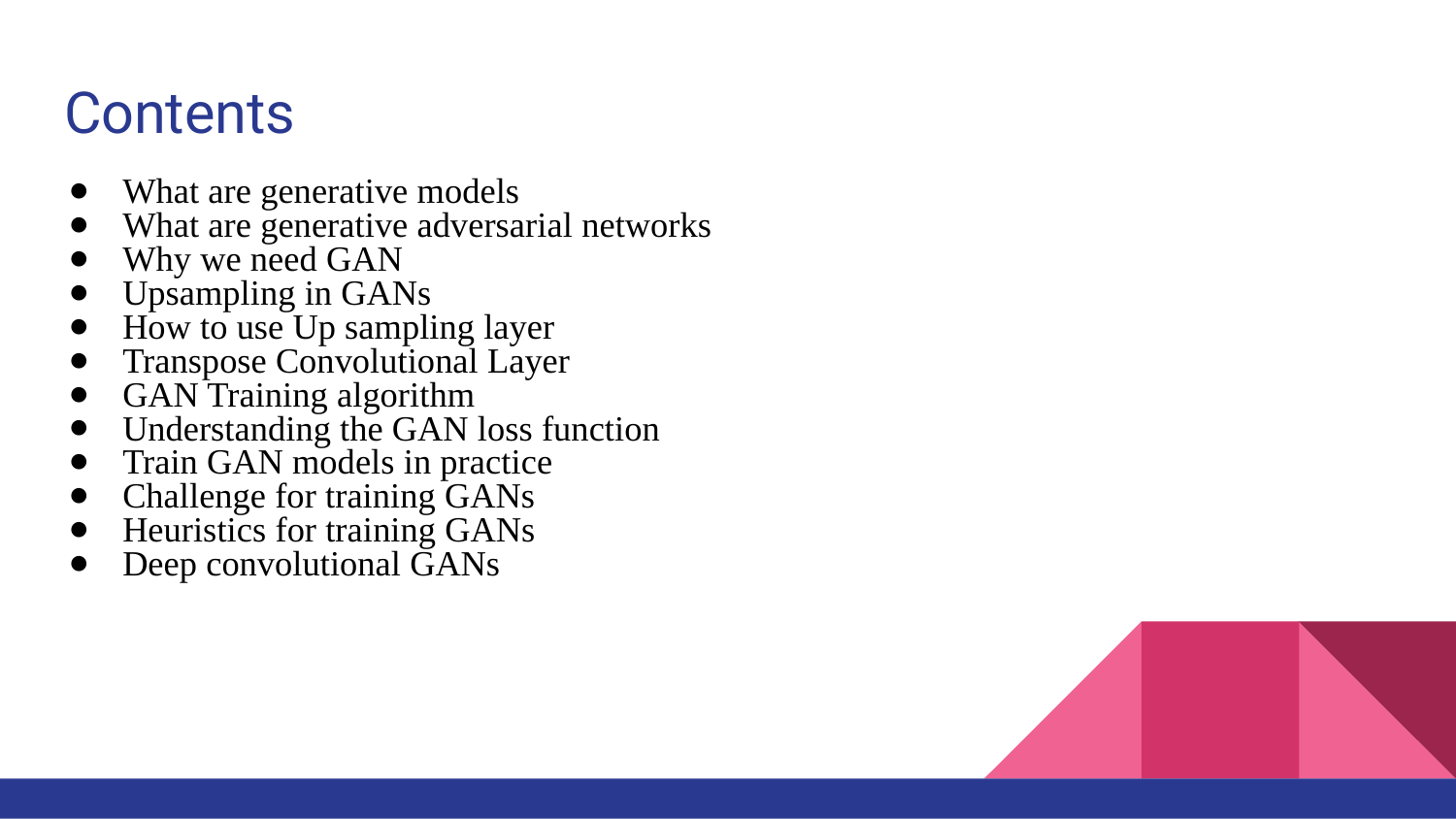

# Contents
What are generative models
What are generative adversarial networks
Why we need GAN
Upsampling in GANs
How to use Up sampling layer
Transpose Convolutional Layer
GAN Training algorithm
Understanding the GAN loss function
Train GAN models in practice
Challenge for training GANs
Heuristics for training GANs
Deep convolutional GANs